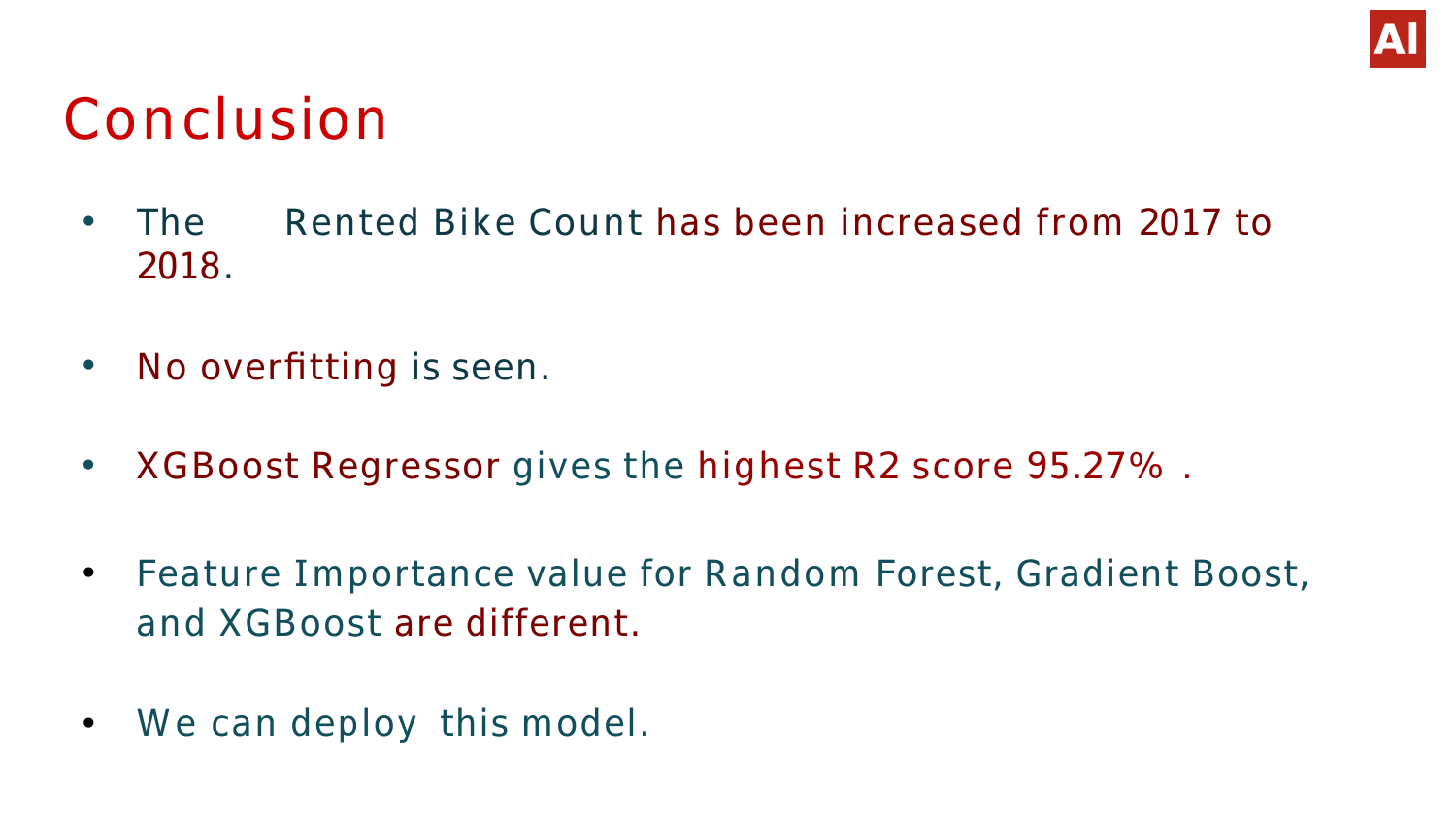

# Conclusion
The	Rented Bike Count has been increased from 2017 to 2018.

No overfitting is seen.

XGBoost Regressor gives the highest R2 score 95.27% .

Feature Importance value for Random Forest, Gradient Boost,
and XGBoost are different.

We can deploy this model.